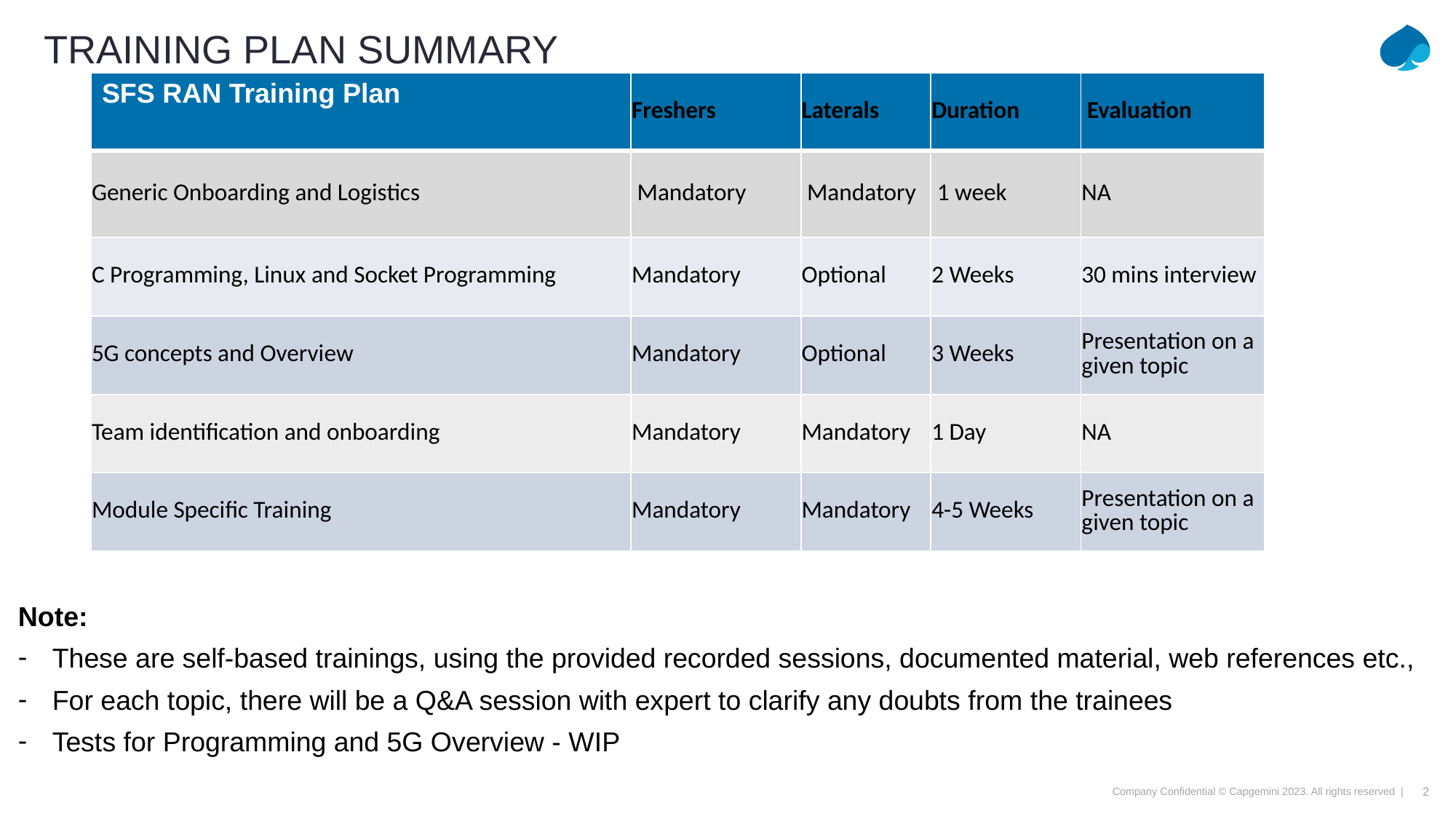

Training PLAN Summary

Note:
These are self-based trainings, using the provided recorded sessions, documented material, web references etc.,
For each topic, there will be a Q&A session with expert to clarify any doubts from the trainees
Tests for Programming and 5G Overview - WIP
| SFS RAN Training Plan | Freshers | Laterals | Duration | Evaluation |
| --- | --- | --- | --- | --- |
| Generic Onboarding and Logistics | Mandatory | Mandatory | 1 week | NA |
| C Programming, Linux and Socket Programming | Mandatory | Optional | 2 Weeks | 30 mins interview |
| 5G concepts and Overview | Mandatory | Optional | 3 Weeks | Presentation on a given topic |
| Team identification and onboarding | Mandatory | Mandatory | 1 Day | NA |
| Module Specific Training | Mandatory | Mandatory | 4-5 Weeks | Presentation on a given topic |